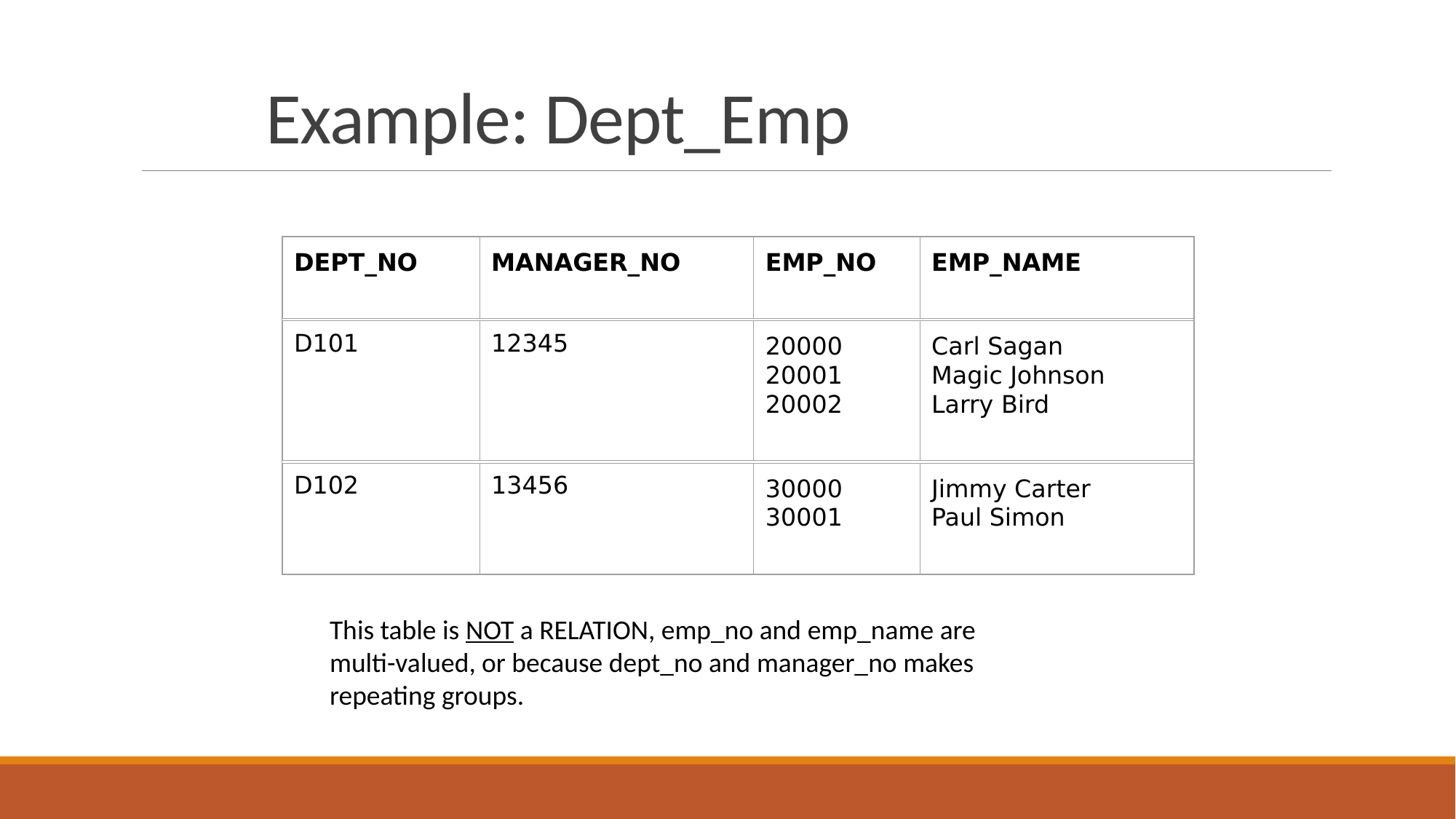

# Example: Dept_Emp

DEPT_NO

MANAGER_NO

EMP_NO

EMP_NAME

D101

12345

20000
20001
20002

Carl Sagan
Magic Johnson
Larry Bird

D102

13456

30000
30001

Jimmy Carter
Paul Simon

This table is NOT a RELATION, emp_no and emp_name are multi-valued, or because dept_no and manager_no makes repeating groups.